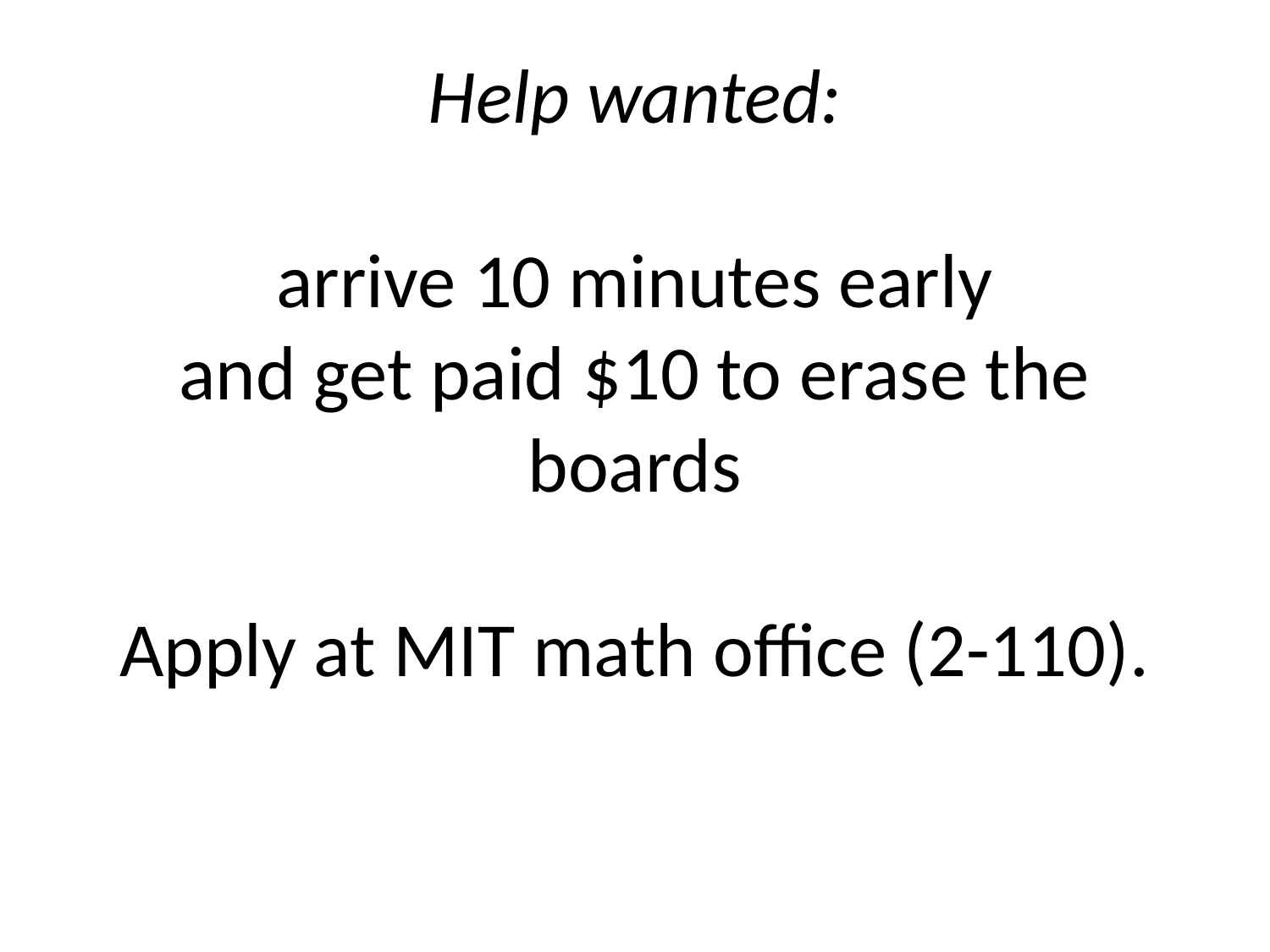

# Help wanted: arrive 10 minutes early and get paid $10 to erase the boards Apply at MIT math office (2-110).